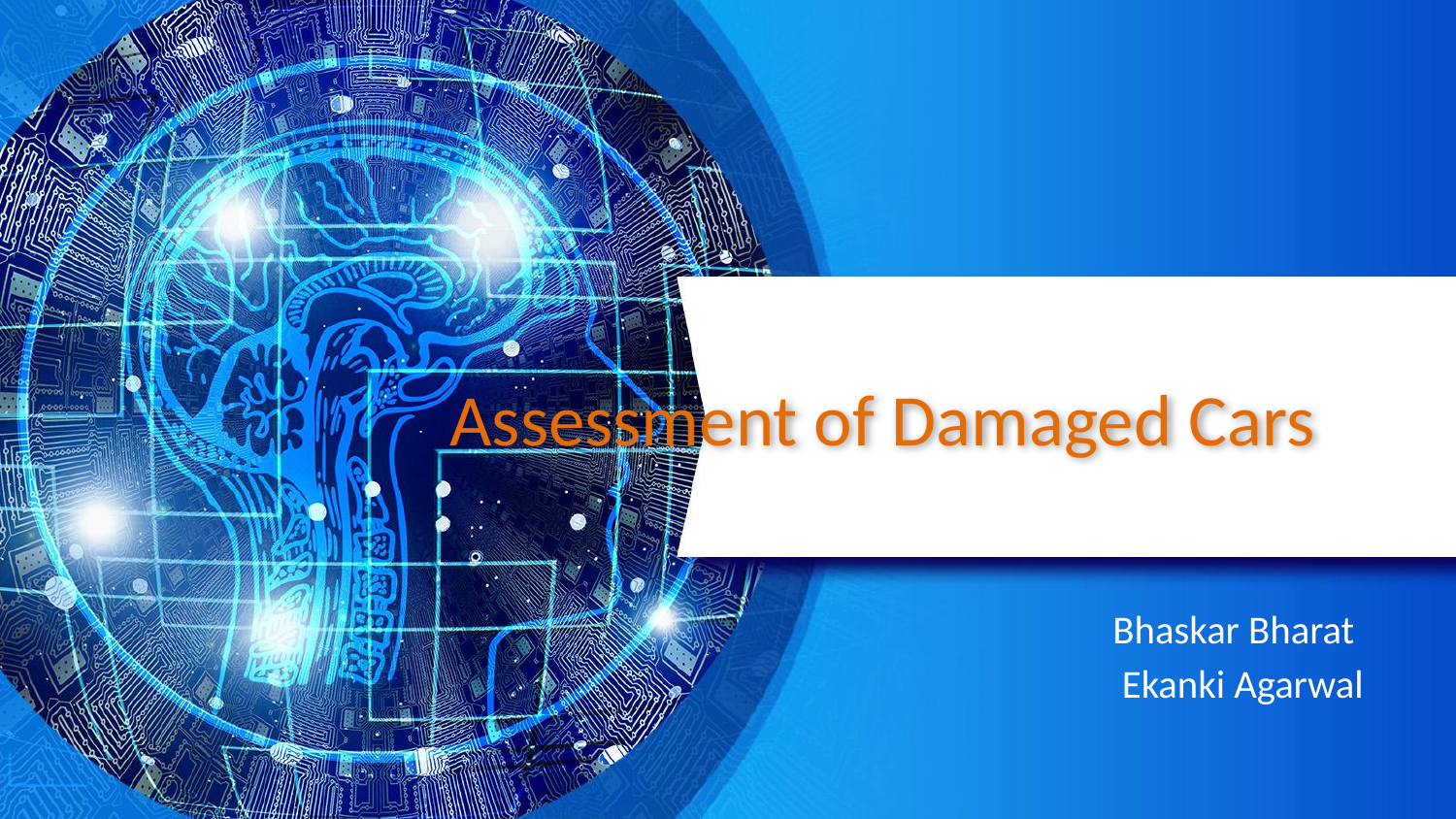

# Assessment of Damaged Cars
Bhaskar Bharat
Ekanki Agarwal